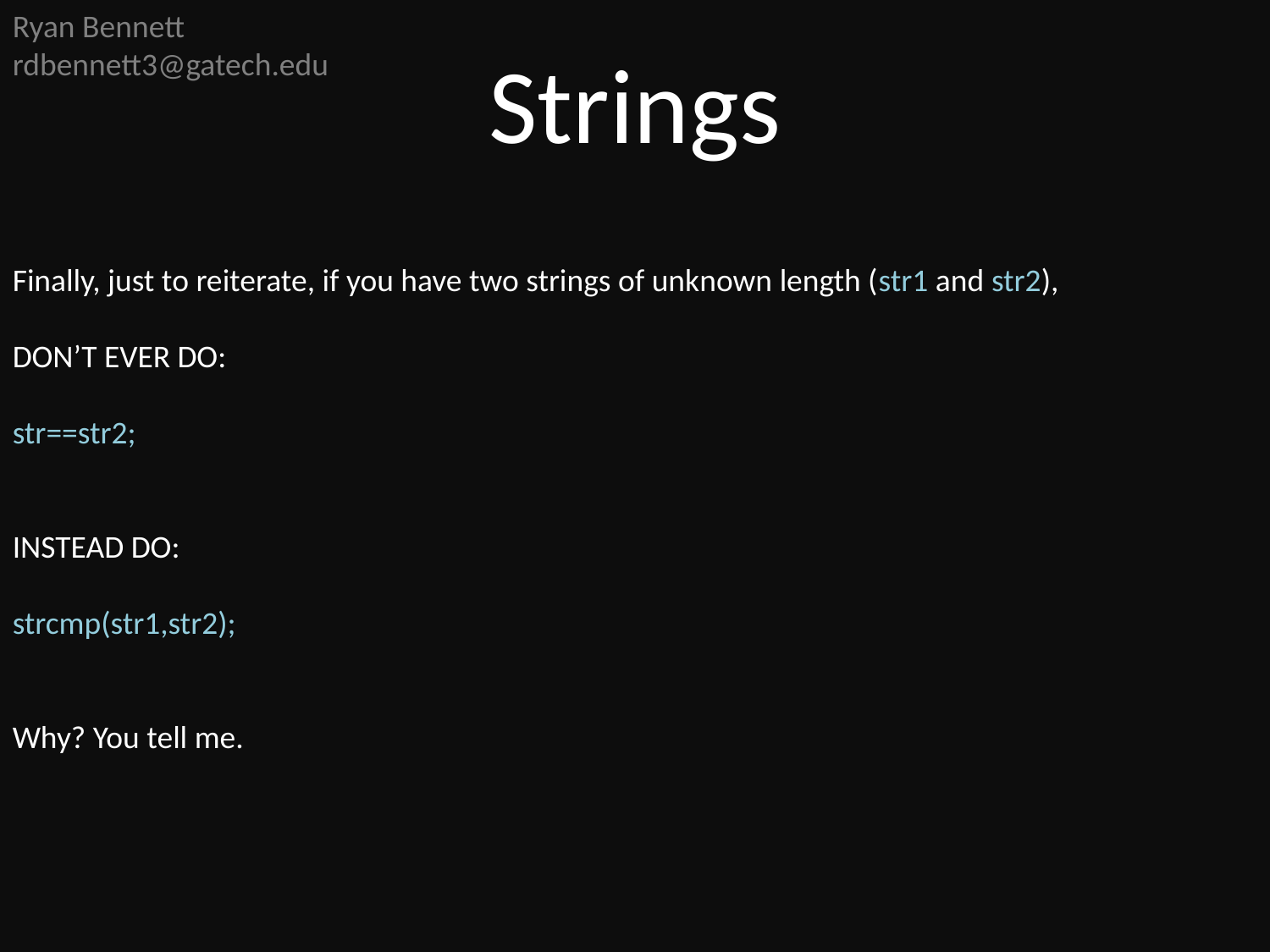

Ryan Bennett
rdbennett3@gatech.edu
Strings
Finally, just to reiterate, if you have two strings of unknown length (str1 and str2),

DON’T EVER DO:

str==str2;

INSTEAD DO:

strcmp(str1,str2);

Why? You tell me.